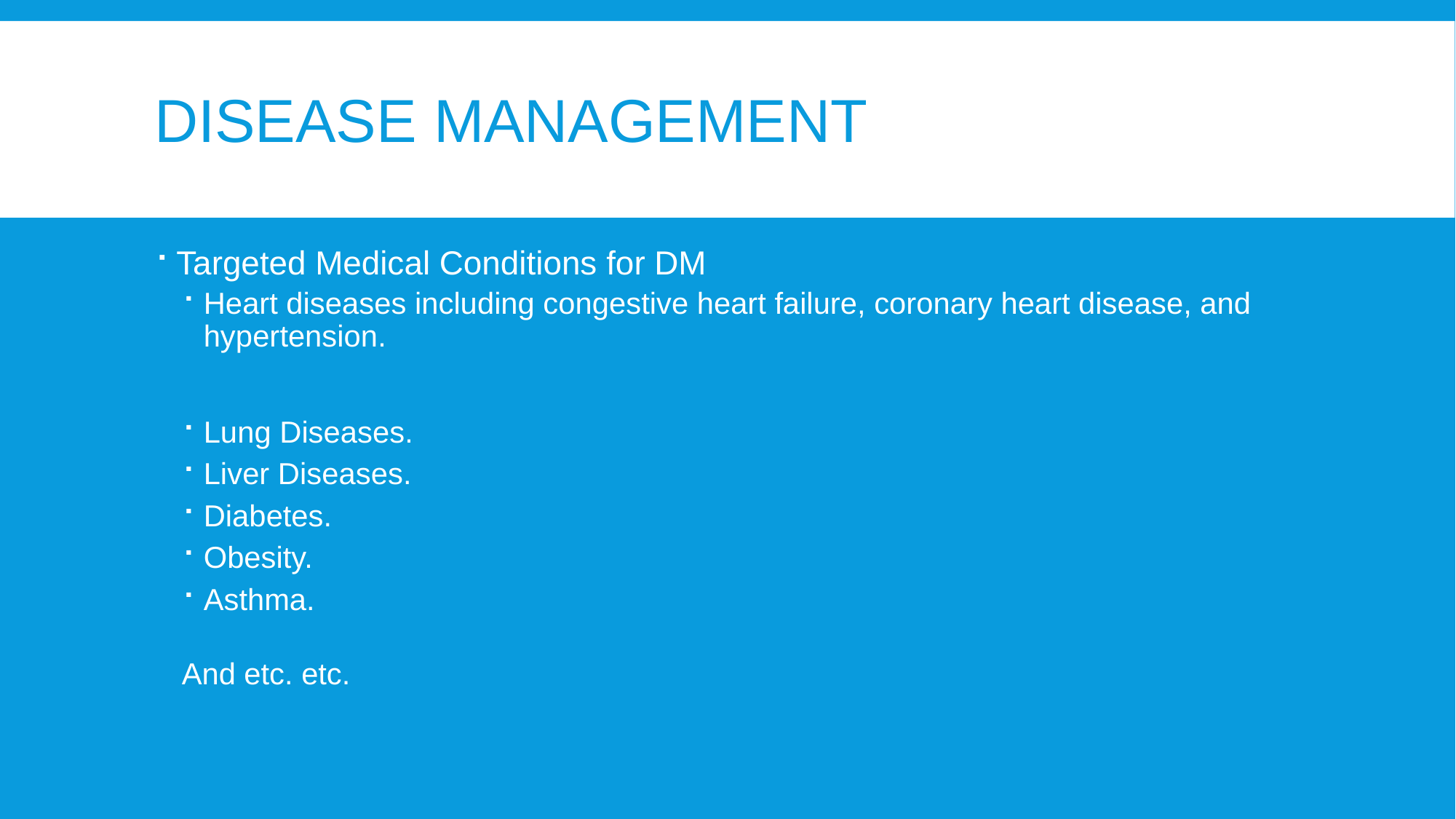

# Disease MANAGEMENT
Targeted Medical Conditions for DM
Heart diseases including congestive heart failure, coronary heart disease, and hypertension.

Lung Diseases.
Liver Diseases.
Diabetes.
Obesity.
Asthma.
And etc. etc.